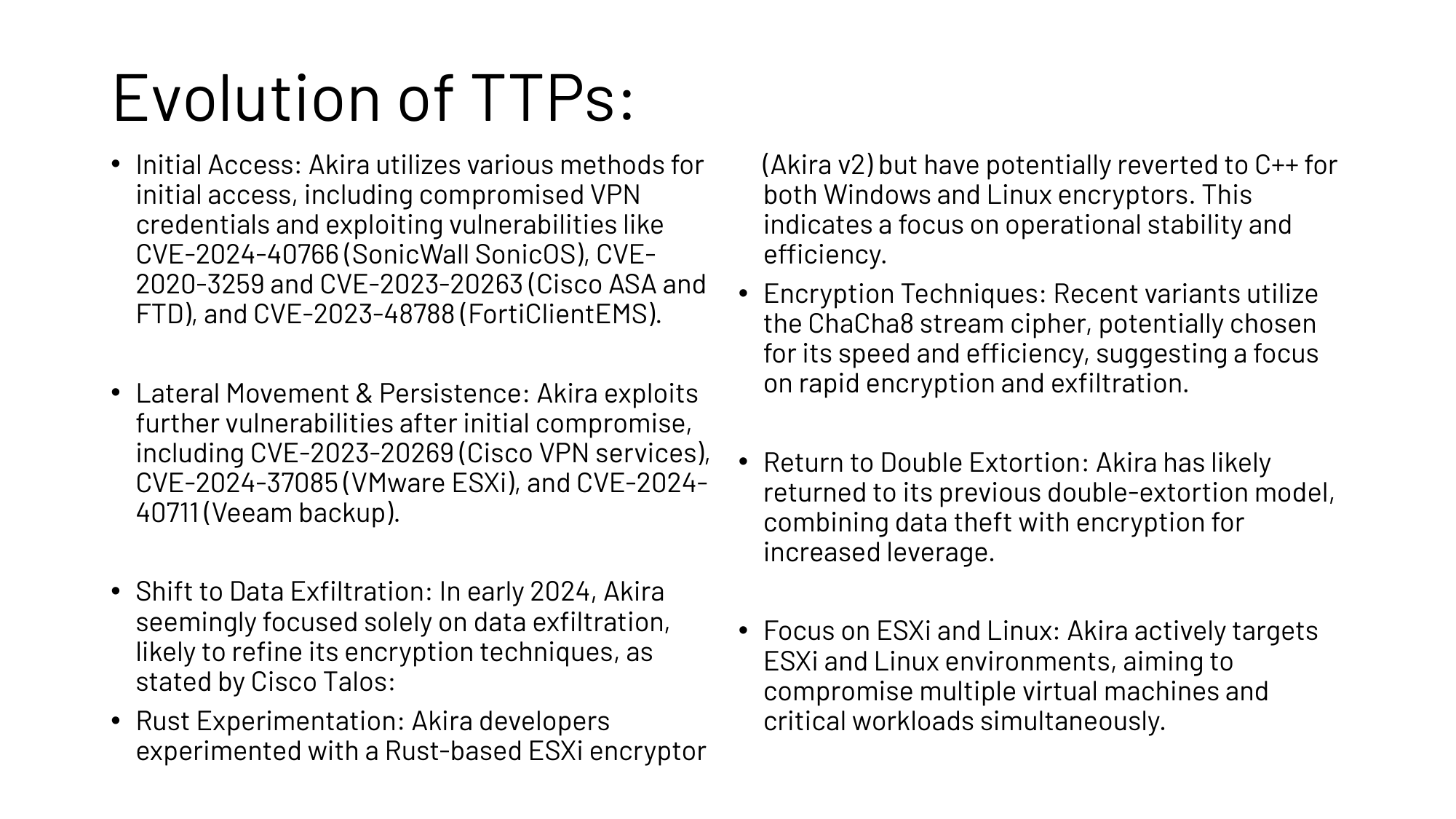

# Evolution of TTPs:
Initial Access: Akira utilizes various methods for initial access, including compromised VPN credentials and exploiting vulnerabilities like CVE-2024-40766 (SonicWall SonicOS), CVE-2020-3259 and CVE-2023-20263 (Cisco ASA and FTD), and CVE-2023-48788 (FortiClientEMS).

Lateral Movement & Persistence: Akira exploits further vulnerabilities after initial compromise, including CVE-2023-20269 (Cisco VPN services), CVE-2024-37085 (VMware ESXi), and CVE-2024-40711 (Veeam backup).

Shift to Data Exfiltration: In early 2024, Akira seemingly focused solely on data exfiltration, likely to refine its encryption techniques, as stated by Cisco Talos:
Rust Experimentation: Akira developers experimented with a Rust-based ESXi encryptor (Akira v2) but have potentially reverted to C++ for both Windows and Linux encryptors. This indicates a focus on operational stability and efficiency.
Encryption Techniques: Recent variants utilize the ChaCha8 stream cipher, potentially chosen for its speed and efficiency, suggesting a focus on rapid encryption and exfiltration.

Return to Double Extortion: Akira has likely returned to its previous double-extortion model, combining data theft with encryption for increased leverage.

Focus on ESXi and Linux: Akira actively targets ESXi and Linux environments, aiming to compromise multiple virtual machines and critical workloads simultaneously.